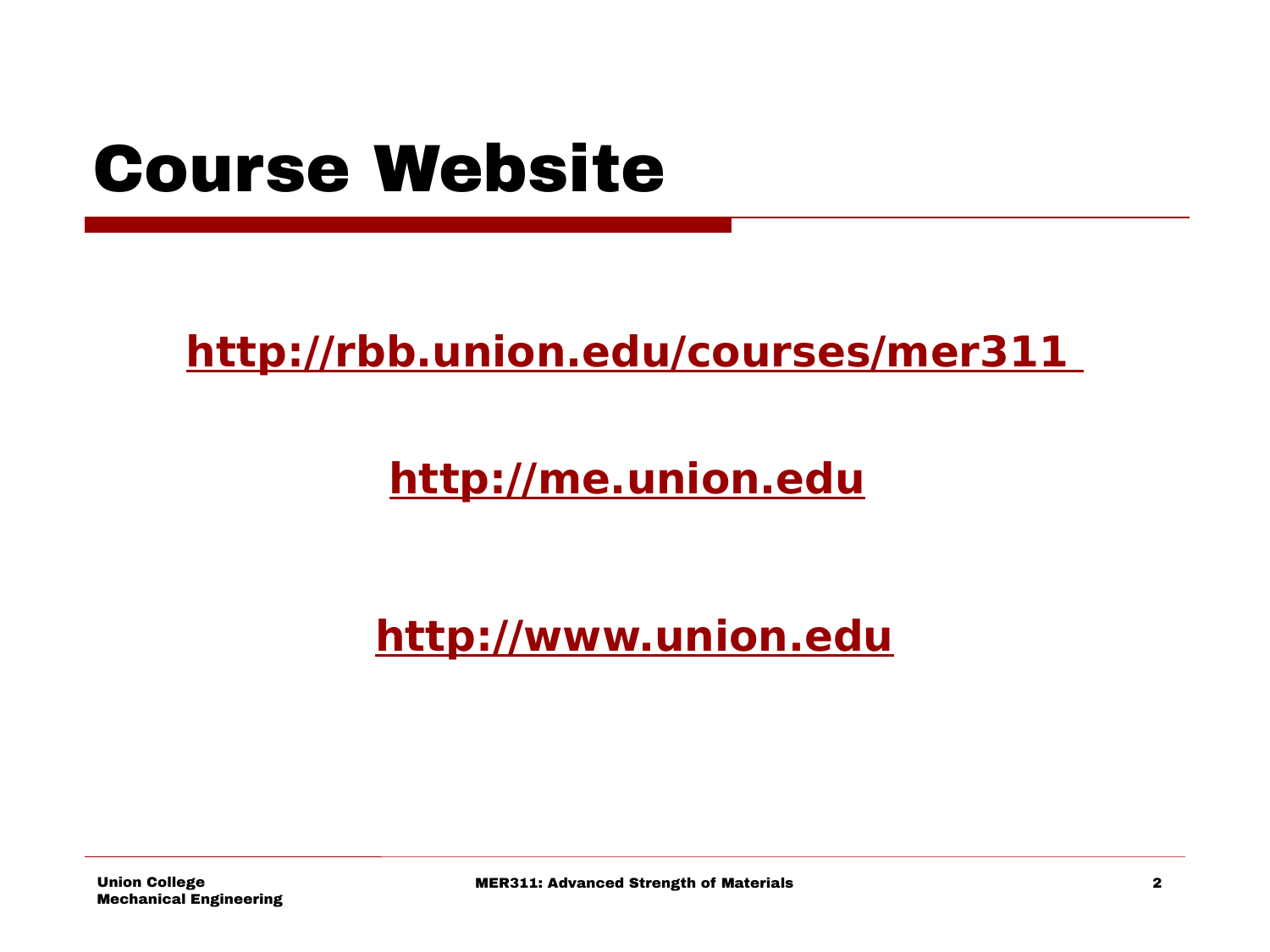

# Course Website
http://rbb.union.edu/courses/mer311
http://me.union.edu
http://www.union.edu
MER311: Advanced Strength of Materials
2